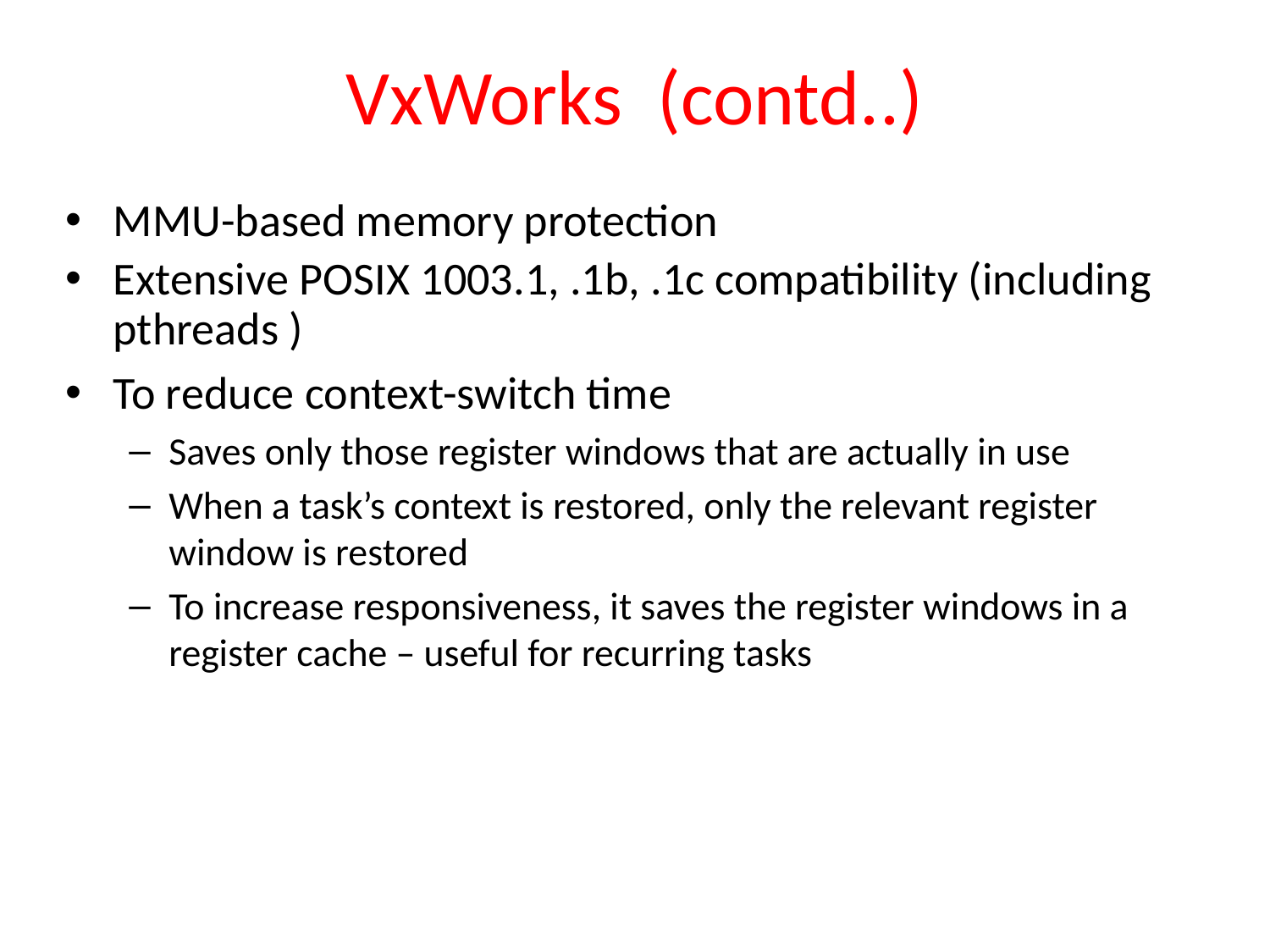

# VxWorks  (contd..)
MMU-based memory protection
Extensive POSIX 1003.1, .1b, .1c compatibility (including pthreads )
To reduce context-switch time
Saves only those register windows that are actually in use
When a task’s context is restored, only the relevant register window is restored
To increase responsiveness, it saves the register windows in a register cache – useful for recurring tasks